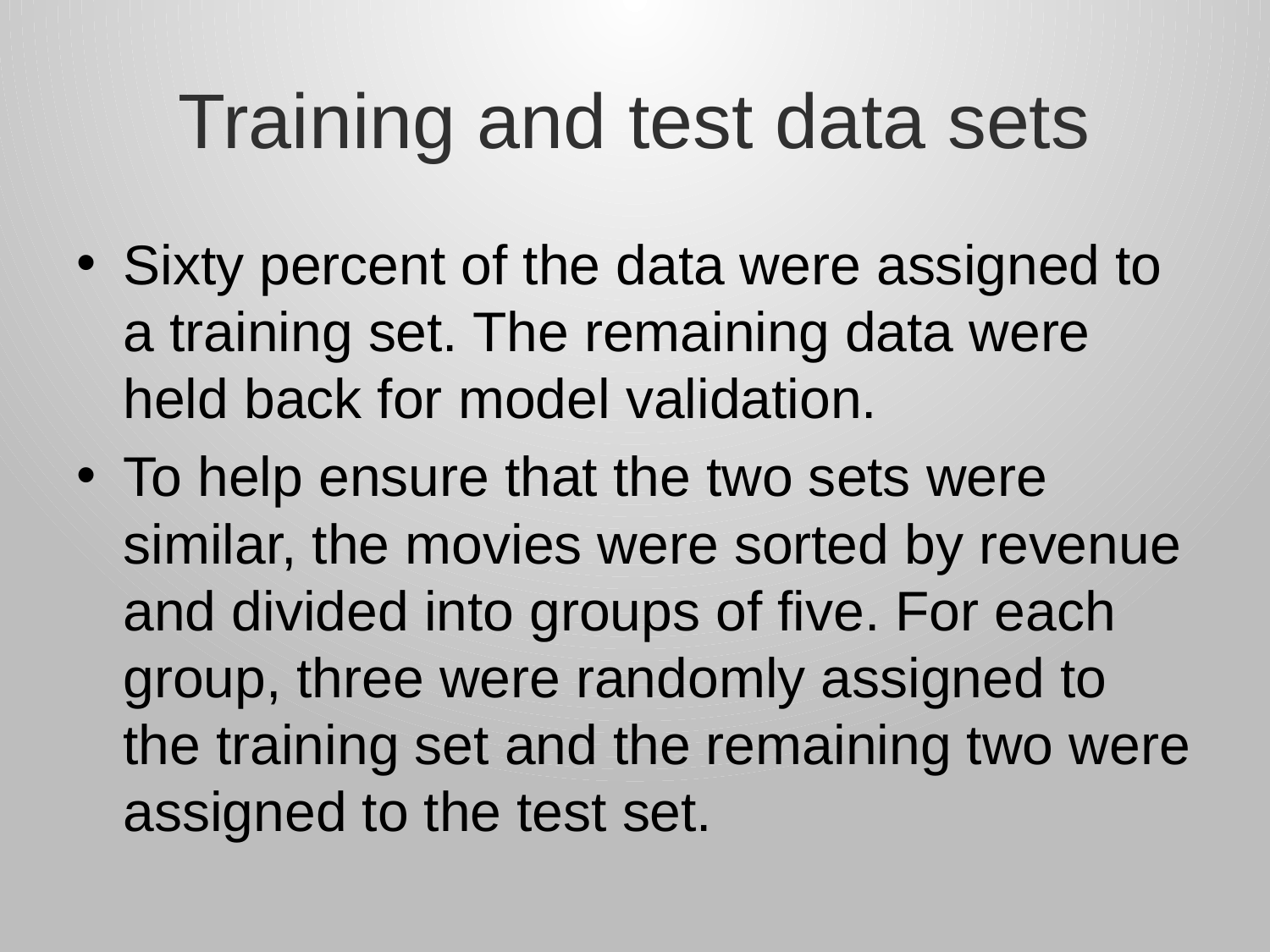

# Training and test data sets
Sixty percent of the data were assigned to a training set. The remaining data were held back for model validation.
To help ensure that the two sets were similar, the movies were sorted by revenue and divided into groups of five. For each group, three were randomly assigned to the training set and the remaining two were assigned to the test set.